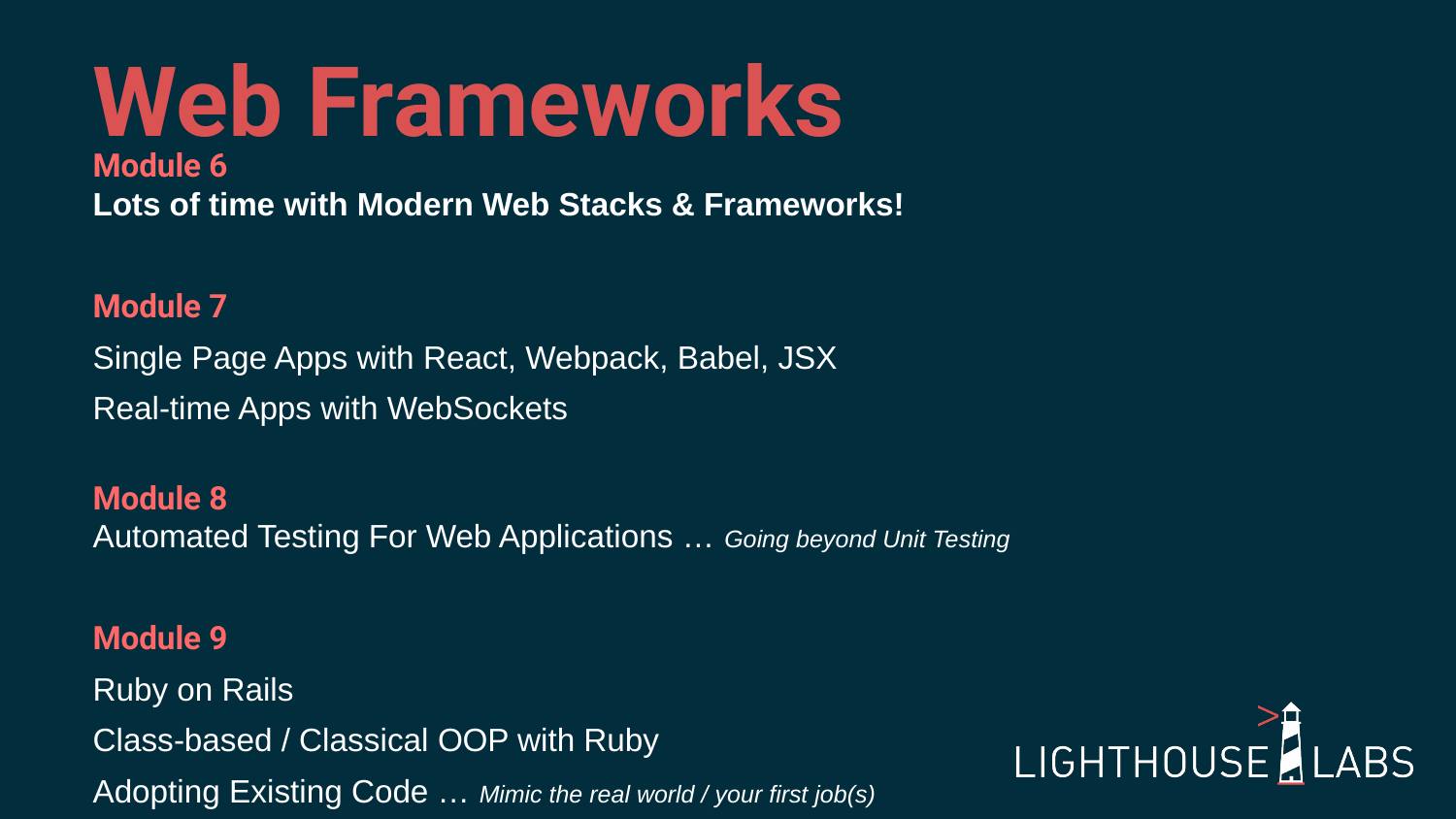

Web Frameworks
Module 6
Lots of time with Modern Web Stacks & Frameworks!

Module 7
Single Page Apps with React, Webpack, Babel, JSX
Real-time Apps with WebSockets
Module 8
Automated Testing For Web Applications … Going beyond Unit Testing

Module 9
Ruby on Rails
Class-based / Classical OOP with Ruby
Adopting Existing Code … Mimic the real world / your first job(s)